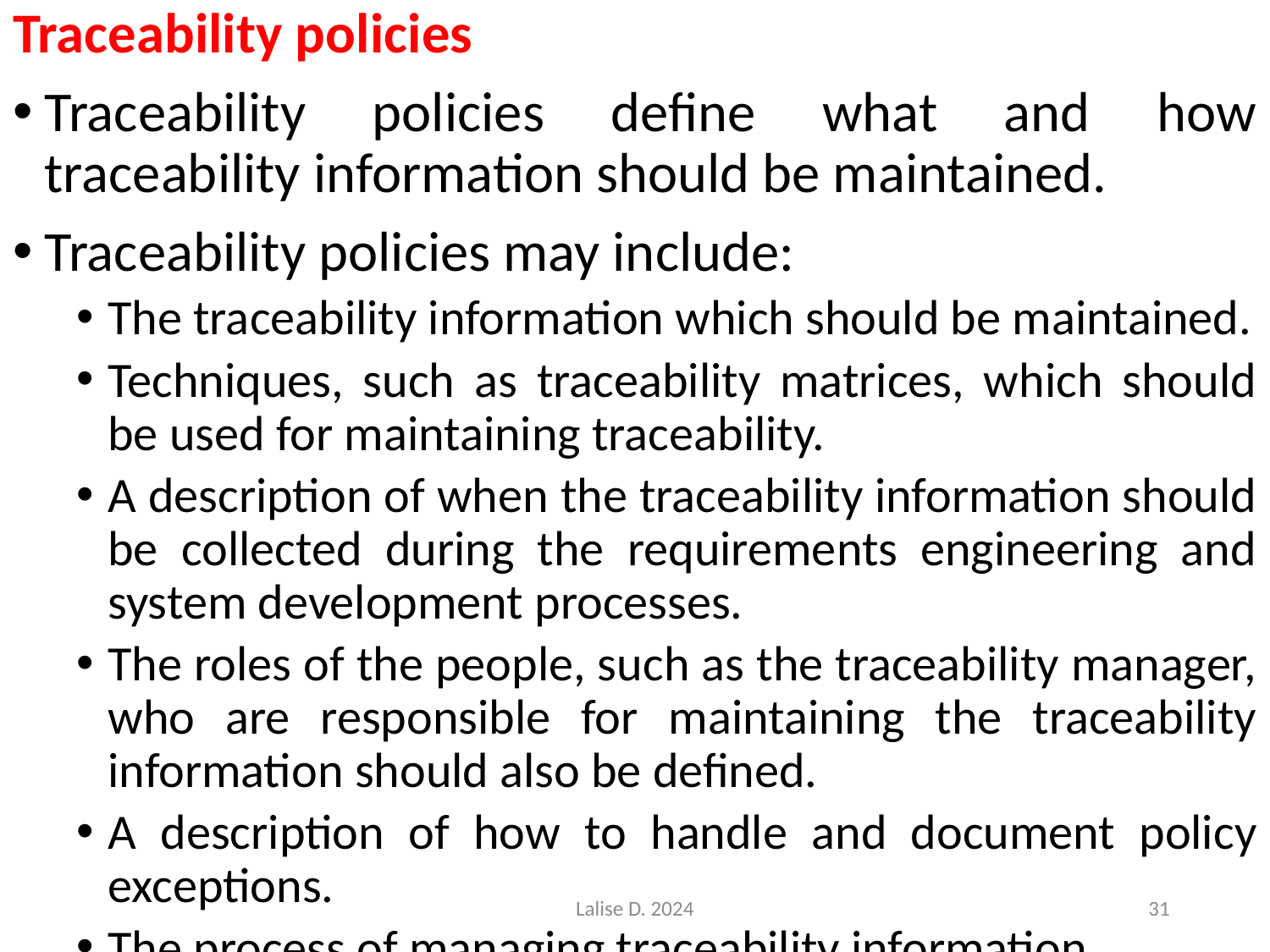

# Traceability policies
Traceability policies define what and how traceability information should be maintained.
Traceability policies may include:
The traceability information which should be maintained.
Techniques, such as traceability matrices, which should be used for maintaining traceability.
A description of when the traceability information should be collected during the requirements engineering and system development processes.
The roles of the people, such as the traceability manager, who are responsible for maintaining the traceability information should also be defined.
A description of how to handle and document policy exceptions.
The process of managing traceability information
Lalise D. 2024
31